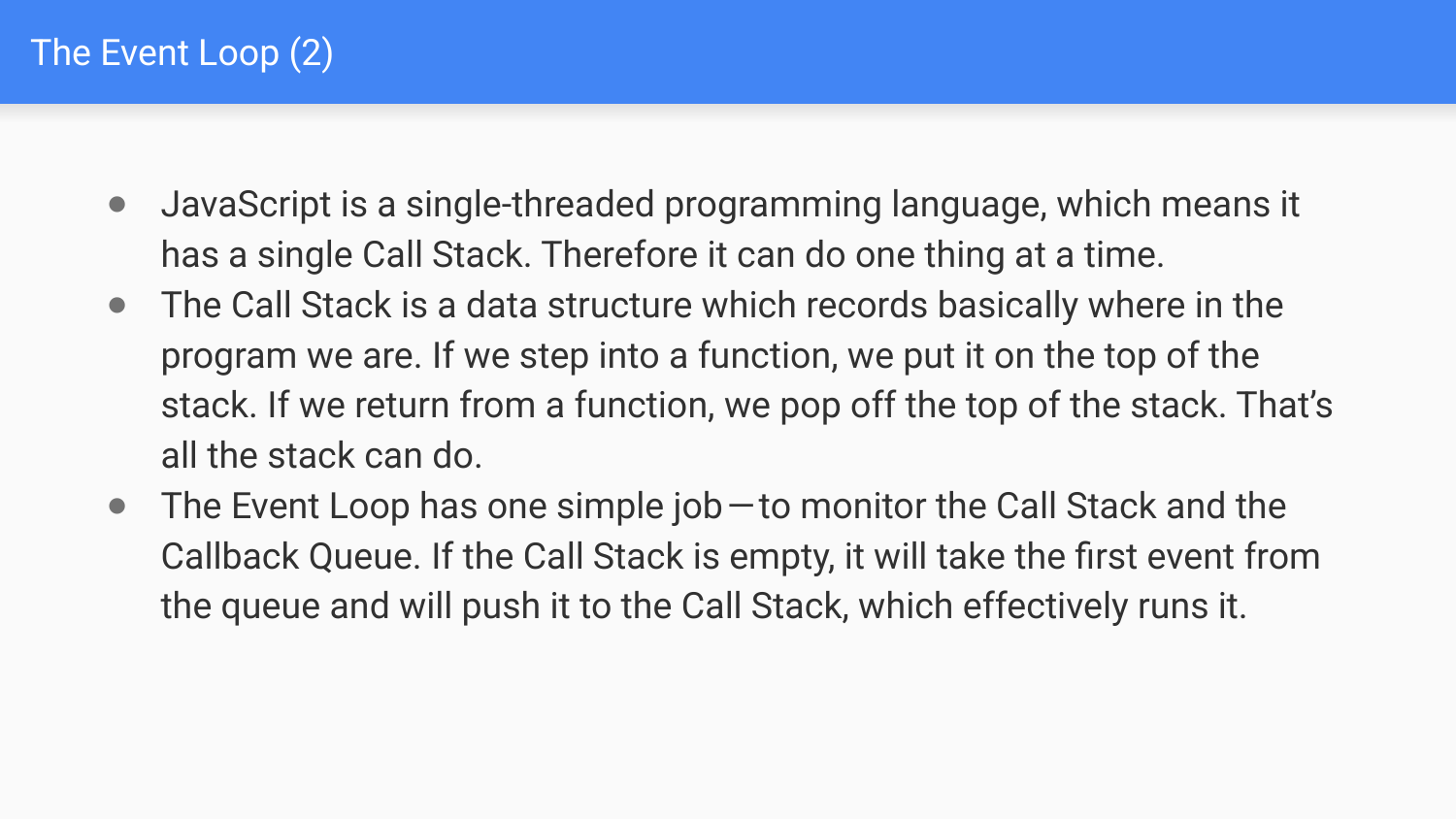

# The Event Loop (2)
JavaScript is a single-threaded programming language, which means it has a single Call Stack. Therefore it can do one thing at a time.
The Call Stack is a data structure which records basically where in the program we are. If we step into a function, we put it on the top of the stack. If we return from a function, we pop off the top of the stack. That’s all the stack can do.
The Event Loop has one simple job — to monitor the Call Stack and the Callback Queue. If the Call Stack is empty, it will take the first event from the queue and will push it to the Call Stack, which effectively runs it.